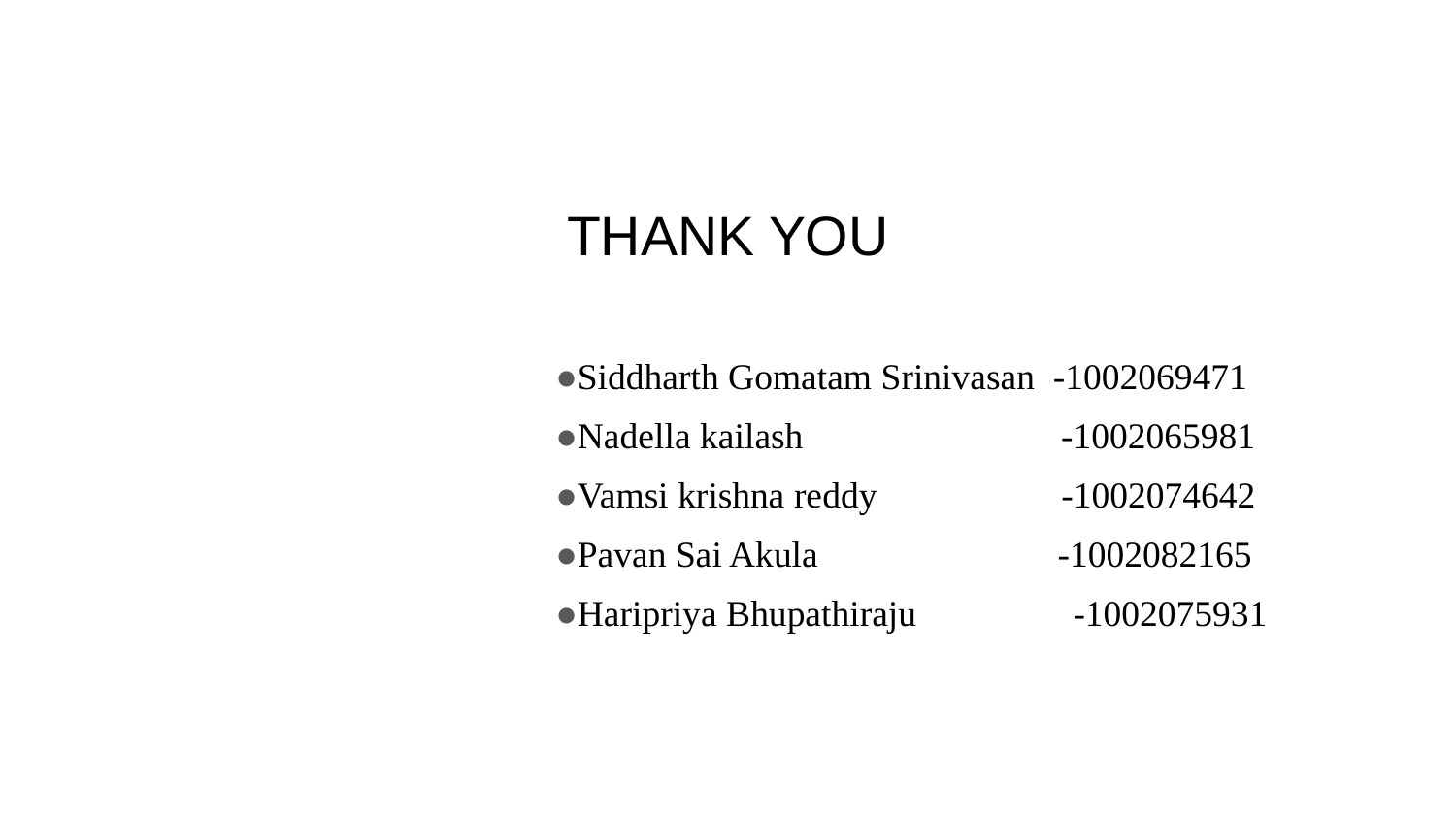

# THANK YOU
Siddharth Gomatam Srinivasan  -1002069471
Nadella kailash                            -1002065981
Vamsi krishna reddy                    -1002074642
Pavan Sai Akula                          -1002082165
Haripriya Bhupathiraju                 -1002075931